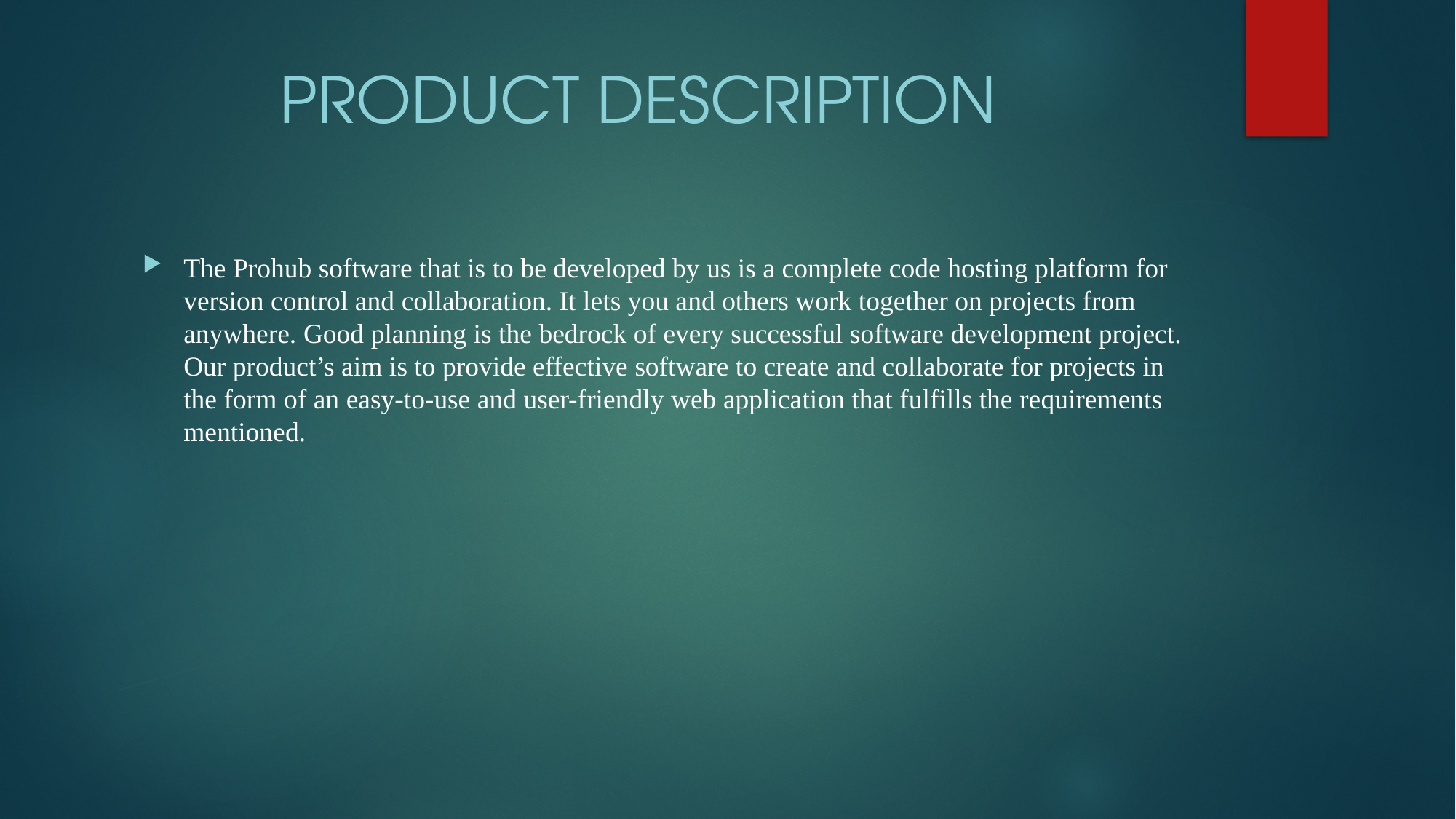

# PRODUCT DESCRIPTION
The Prohub software that is to be developed by us is a complete code hosting platform for version control and collaboration. It lets you and others work together on projects from anywhere. Good planning is the bedrock of every successful software development project. Our product’s aim is to provide effective software to create and collaborate for projects in the form of an easy-to-use and user-friendly web application that fulfills the requirements mentioned.